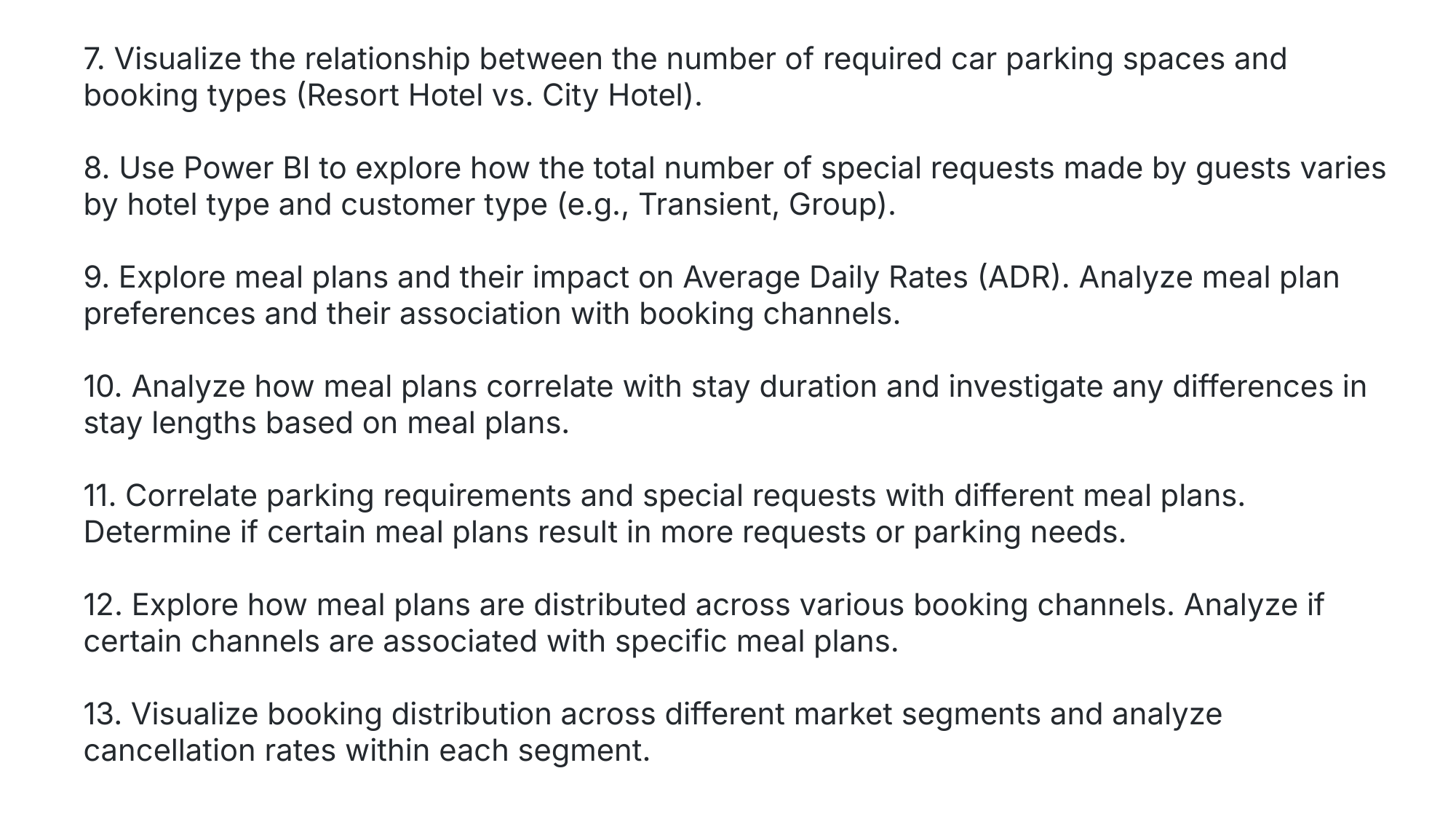

7. Visualize the relationship between the number of required car parking spaces and booking types (Resort Hotel vs. City Hotel).

8. Use Power BI to explore how the total number of special requests made by guests varies by hotel type and customer type (e.g., Transient, Group).

9. Explore meal plans and their impact on Average Daily Rates (ADR). Analyze meal plan preferences and their association with booking channels.

10. Analyze how meal plans correlate with stay duration and investigate any differences in stay lengths based on meal plans.

11. Correlate parking requirements and special requests with different meal plans. Determine if certain meal plans result in more requests or parking needs.

12. Explore how meal plans are distributed across various booking channels. Analyze if certain channels are associated with specific meal plans.

13. Visualize booking distribution across different market segments and analyze cancellation rates within each segment.